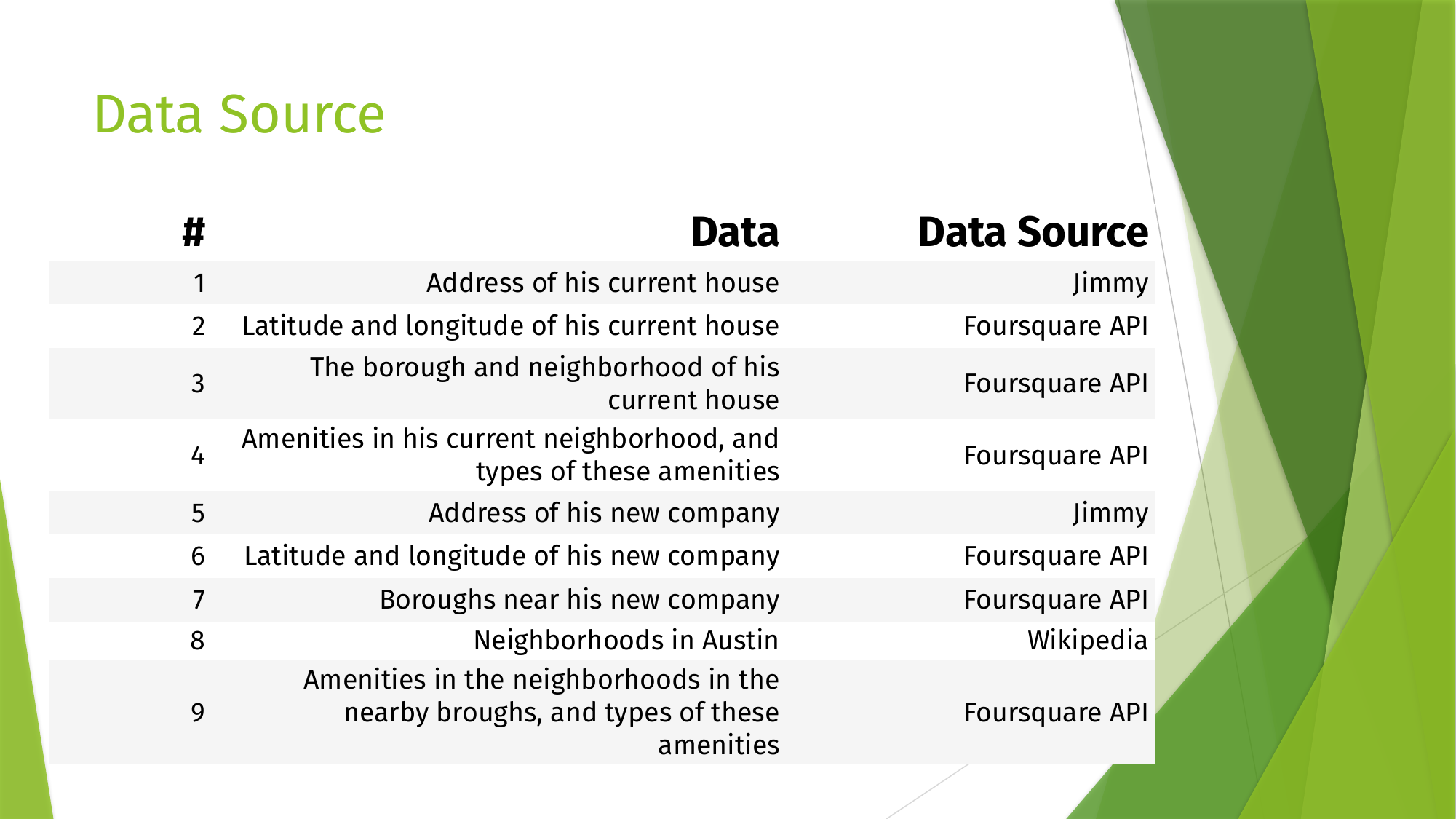

# Data Source
| # | Data | Data Source |
| --- | --- | --- |
| 1 | Address of his current house | Jimmy |
| 2 | Latitude and longitude of his current house | Foursquare API |
| 3 | The borough and neighborhood of his current house | Foursquare API |
| 4 | Amenities in his current neighborhood, and types of these amenities | Foursquare API |
| 5 | Address of his new company | Jimmy |
| 6 | Latitude and longitude of his new company | Foursquare API |
| 7 | Boroughs near his new company | Foursquare API |
| 8 | Neighborhoods in Austin | Wikipedia |
| 9 | Amenities in the neighborhoods in the nearby broughs, and types of these amenities | Foursquare API |